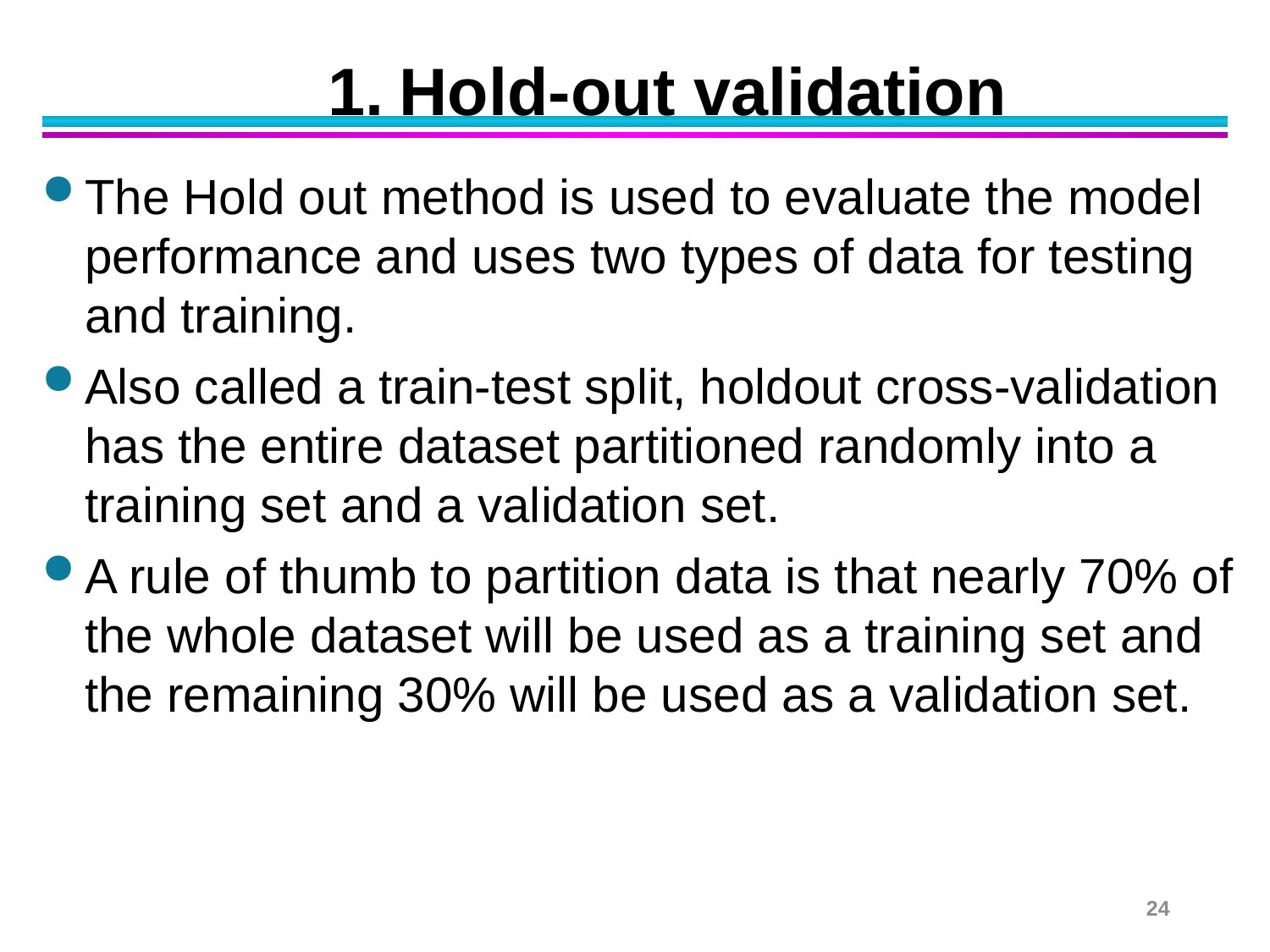

Hold-out validation
The Hold out method is used to evaluate the model performance and uses two types of data for testing and training.
Also called a train-test split, holdout cross-validation has the entire dataset partitioned randomly into a training set and a validation set.
A rule of thumb to partition data is that nearly 70% of the whole dataset will be used as a training set and the remaining 30% will be used as a validation set.
24